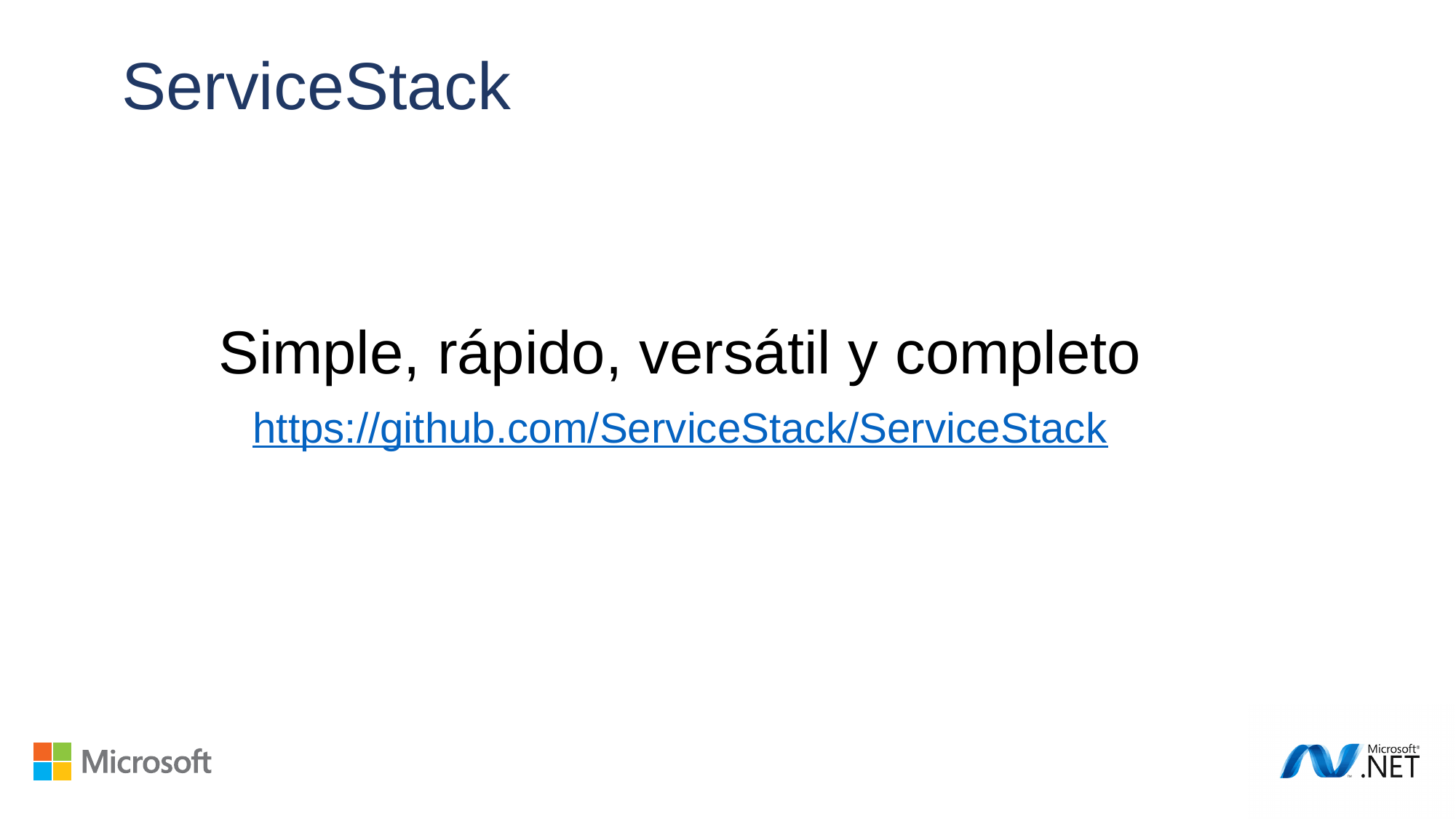

ServiceStack
Simple, rápido, versátil y completo
https://github.com/ServiceStack/ServiceStack